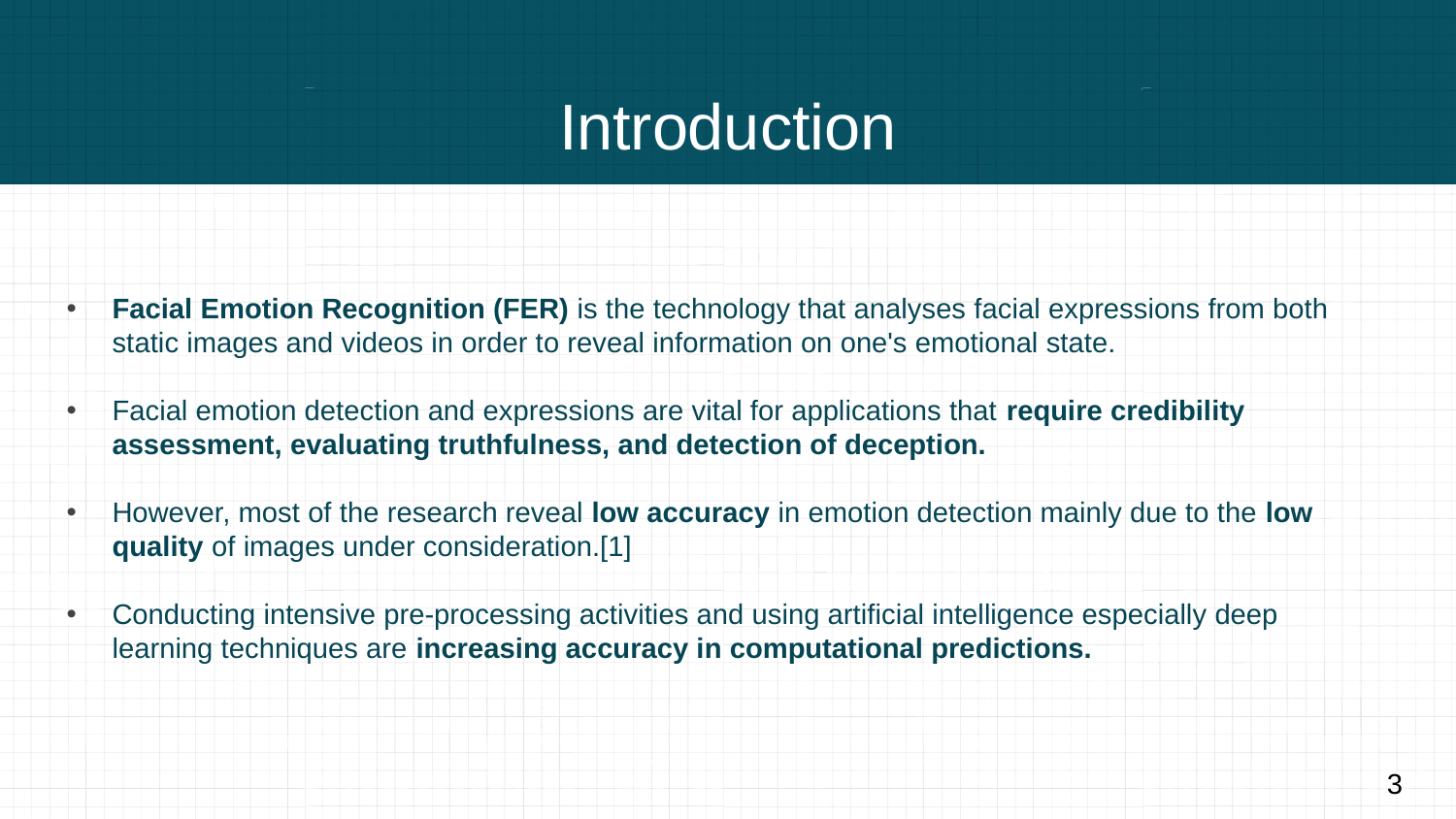

# Introduction

Facial Emotion Recognition (FER) is the technology that analyses facial expressions from both static images and videos in order to reveal information on one's emotional state.

Facial emotion detection and expressions are vital for applications that require credibility assessment, evaluating truthfulness, and detection of deception.

However, most of the research reveal low accuracy in emotion detection mainly due to the low quality of images under consideration.[1]

Conducting intensive pre-processing activities and using artificial intelligence especially deep learning techniques are increasing accuracy in computational predictions.

3